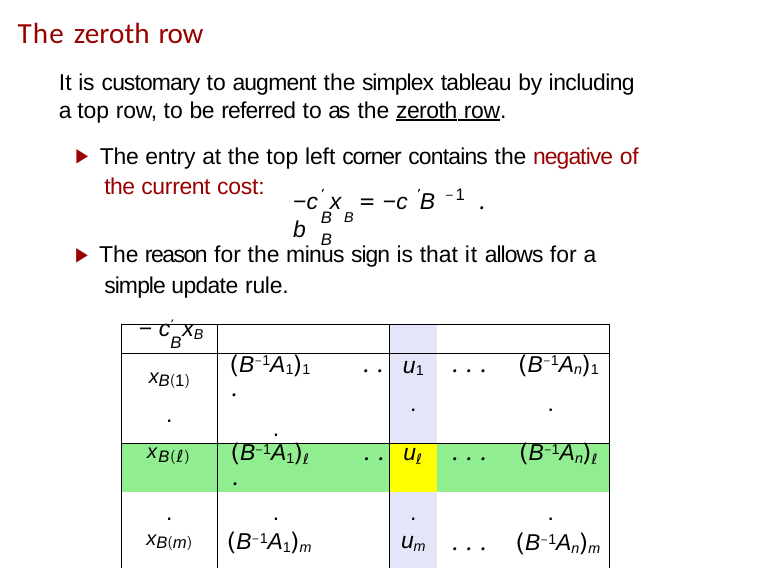

# The zeroth row
It is customary to augment the simplex tableau by including a top row, to be referred to as the zeroth row.
▶ The entry at the top left corner contains the negative of the current cost:
′	′	−1
−c x  = −c B	b
.
B B	B
▶ The reason for the minus sign is that it allows for a simple update rule.
| − c′ xB B |  |  |  |
| --- | --- | --- | --- |
| xB(1) . | (B−1A1)1 . . . . | u1 . | . . . (B−1An)1 . |
| xB(ℓ) | (B−1A1)ℓ . . . | uℓ | . . . (B−1An)ℓ |
| . xB(m) | . (B−1A1)m . . . | . um | . . . . (B−1An)m |